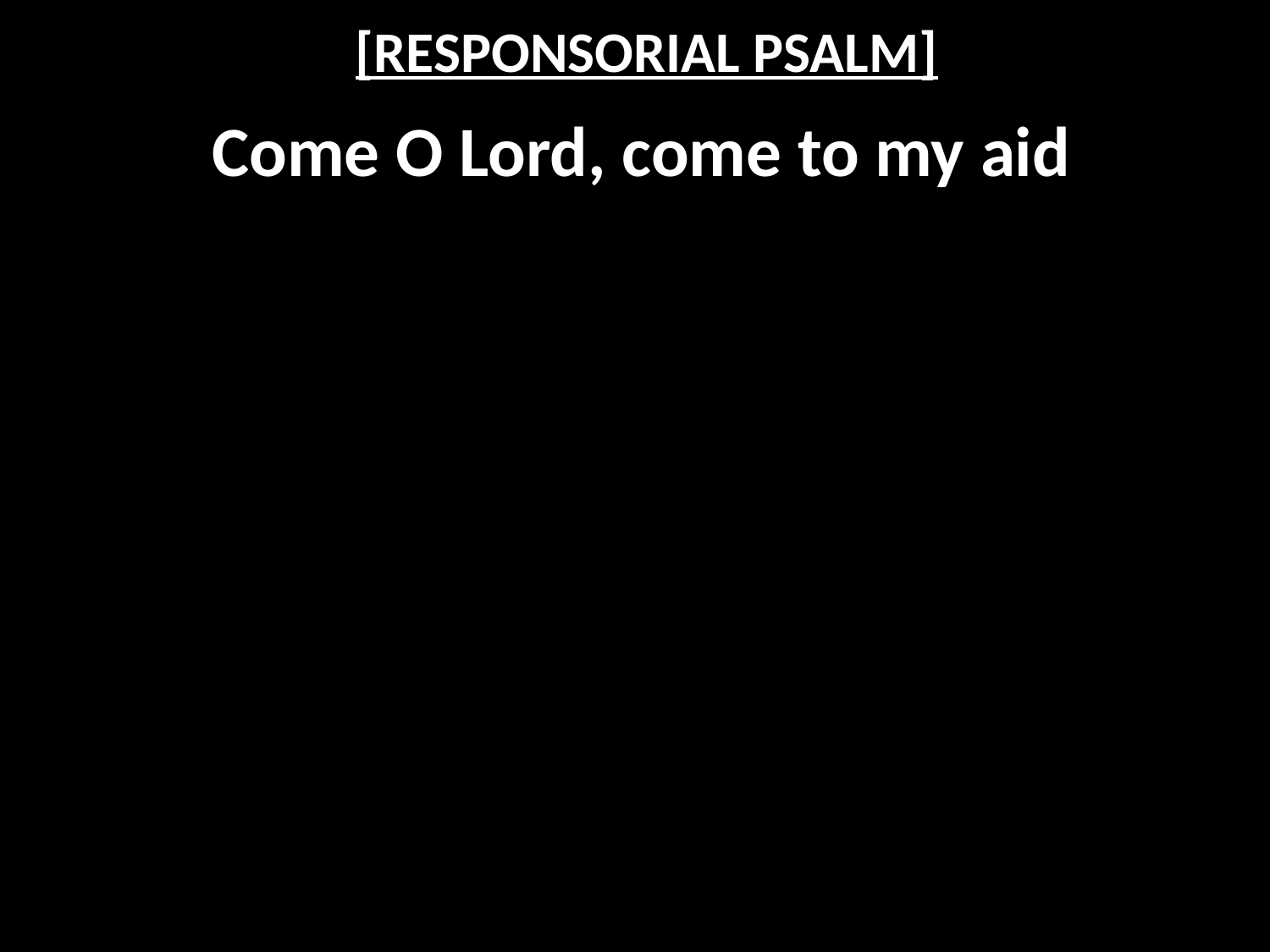

# [RESPONSORIAL PSALM]
Come O Lord, come to my aid